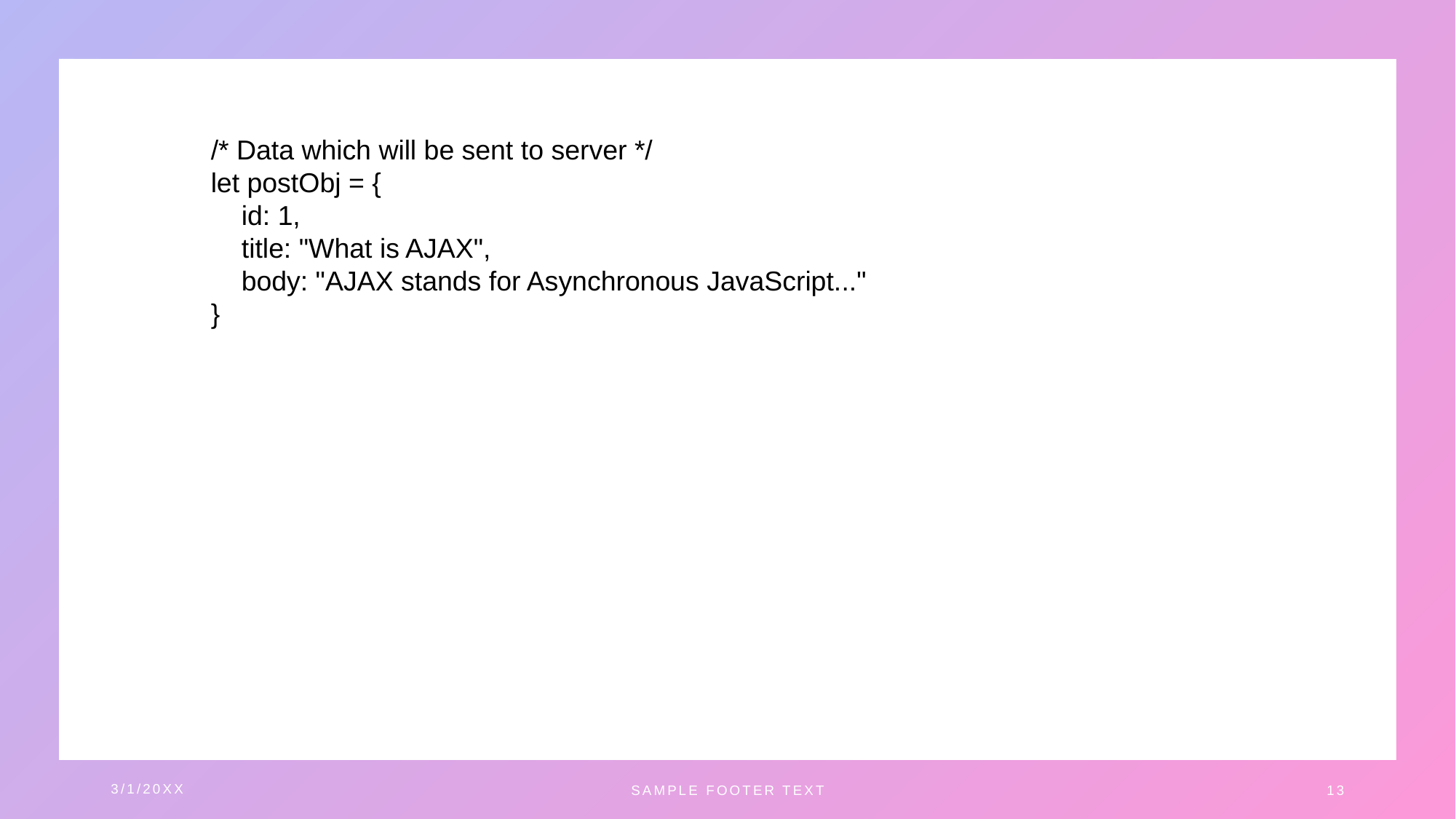

/* Data which will be sent to server */
let postObj = {
    id: 1,
    title: "What is AJAX",
    body: "AJAX stands for Asynchronous JavaScript..."
}
3/1/20XX
SAMPLE FOOTER TEXT
13